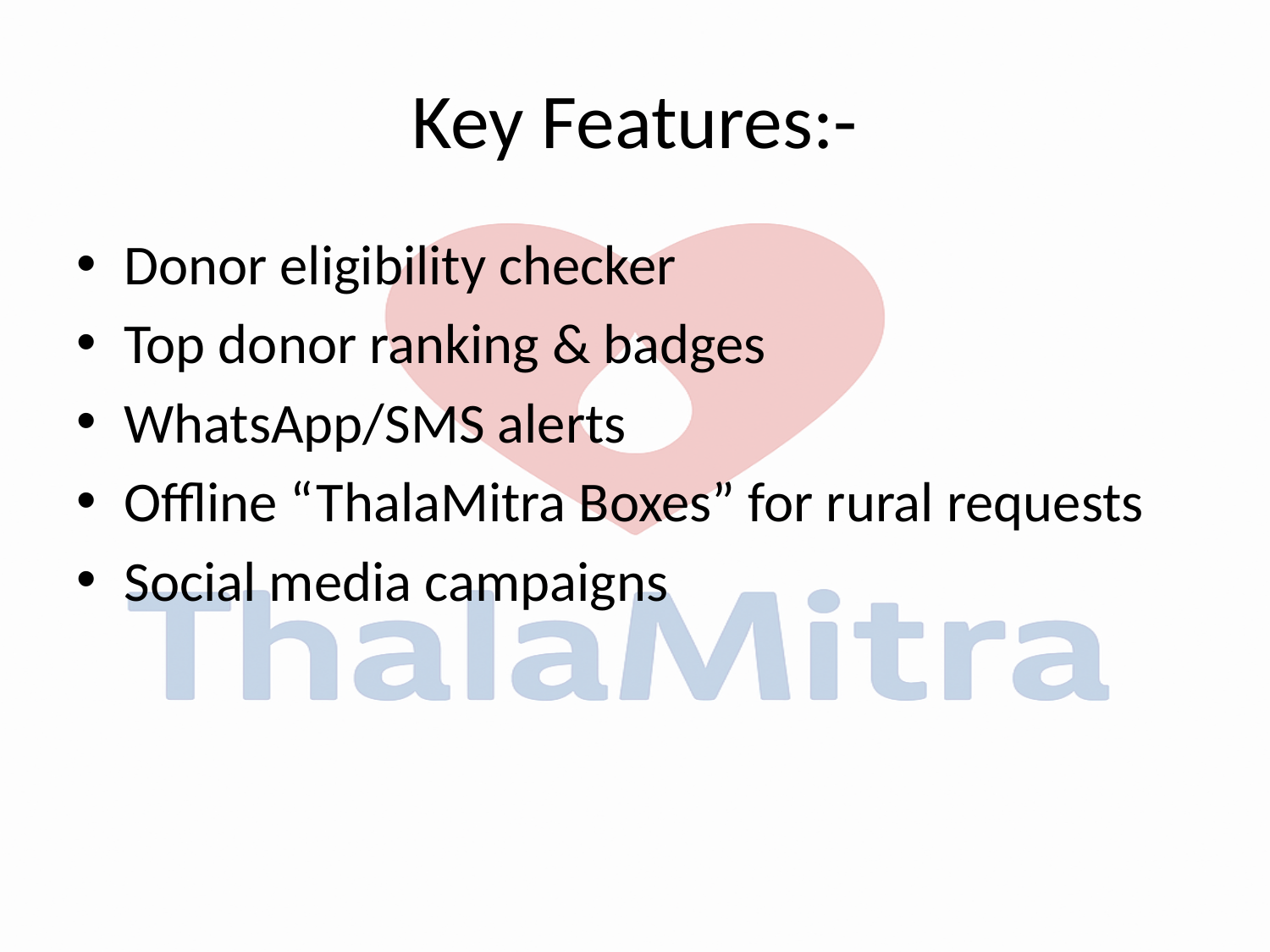

# Key Features:-
Donor eligibility checker
Top donor ranking & badges
WhatsApp/SMS alerts
Offline “ThalaMitra Boxes” for rural requests
Social media campaigns